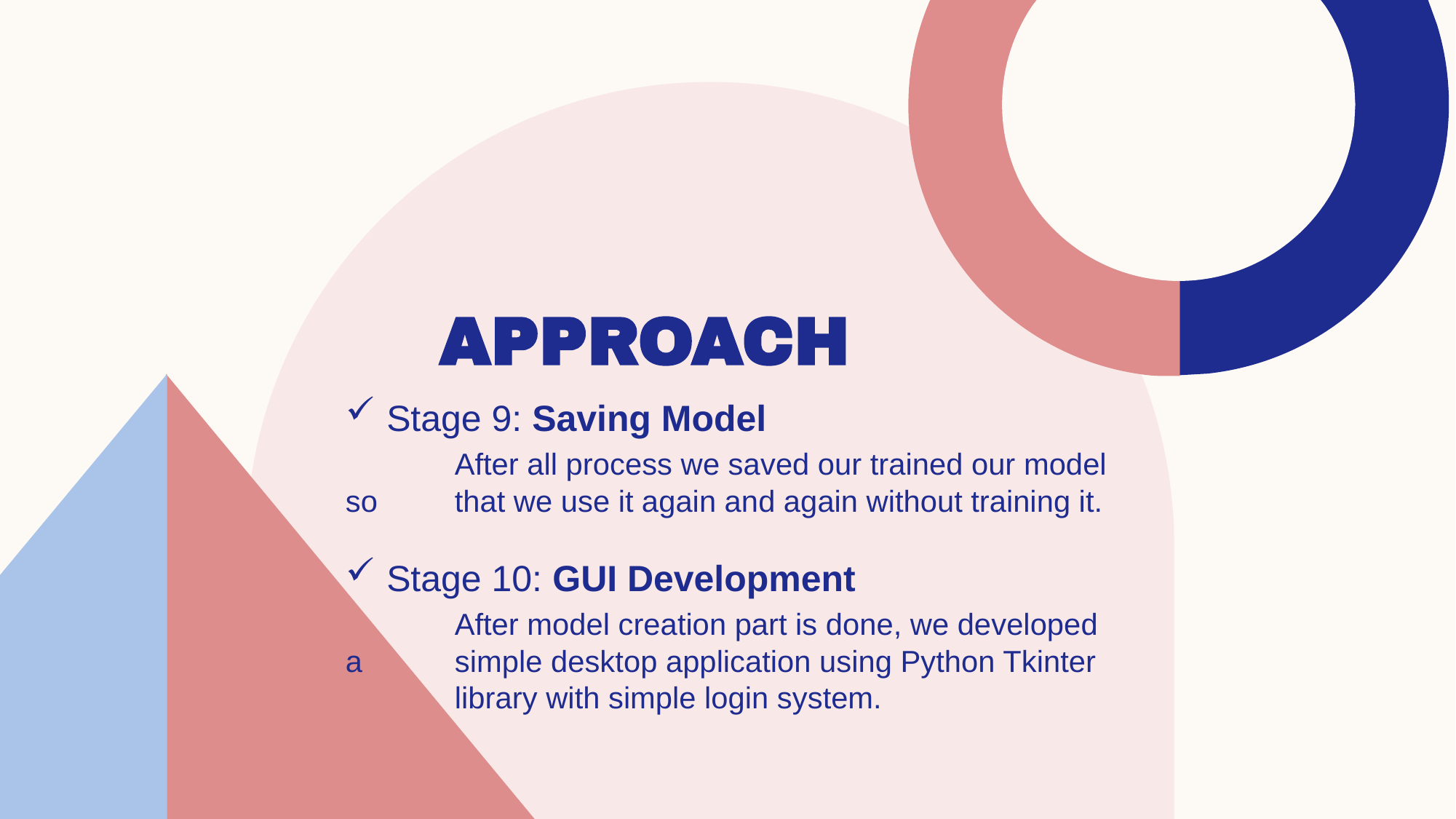

# approach
Stage 9: Saving Model
	After all process we saved our trained our model so 	that we use it again and again without training it.

Stage 10: GUI Development
	After model creation part is done, we developed a 	simple desktop application using Python Tkinter 	library with simple login system.